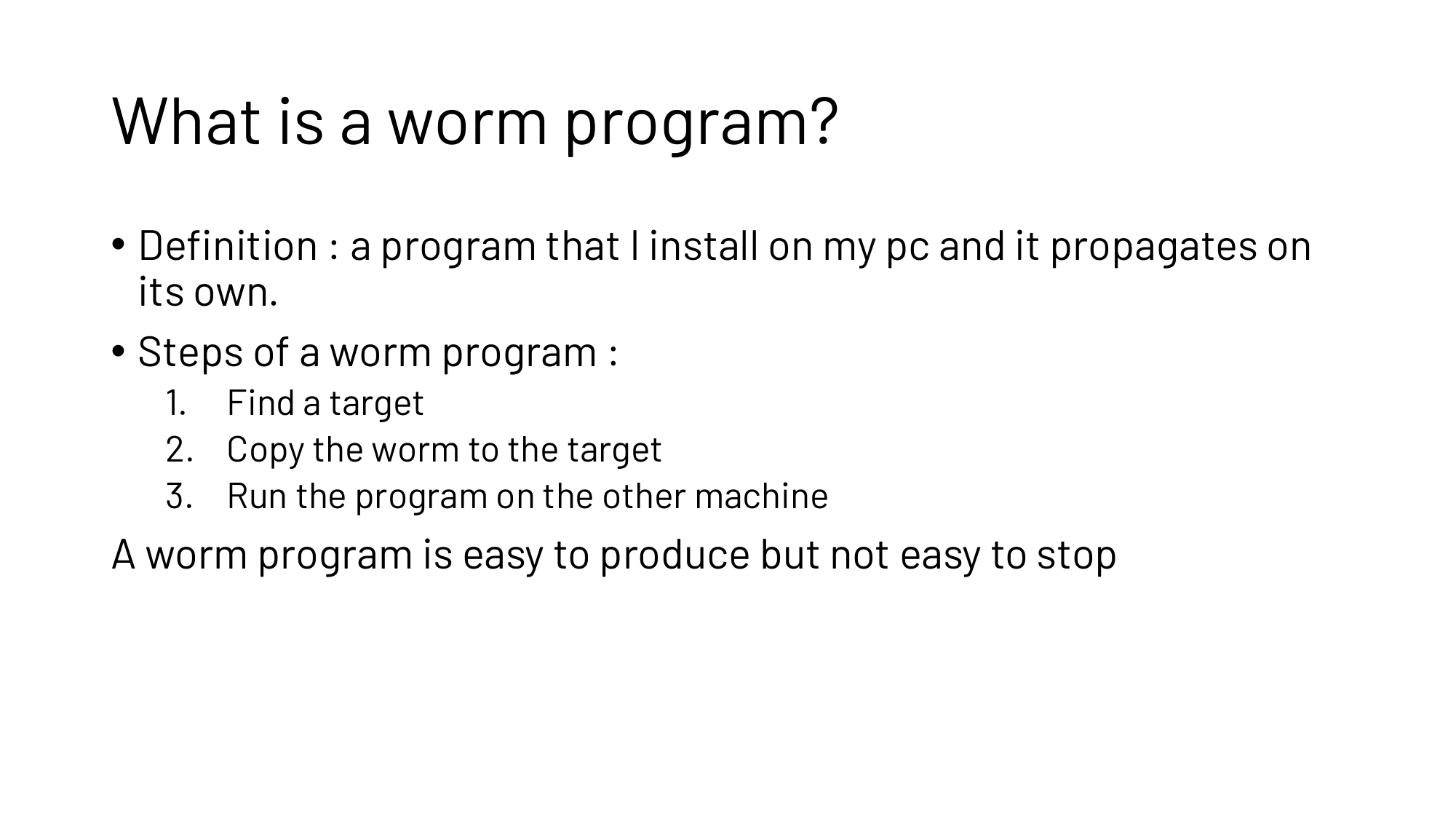

# What is a worm program?
Definition : a program that I install on my pc and it propagates on its own.
Steps of a worm program :
Find a target
Copy the worm to the target
Run the program on the other machine
A worm program is easy to produce but not easy to stop